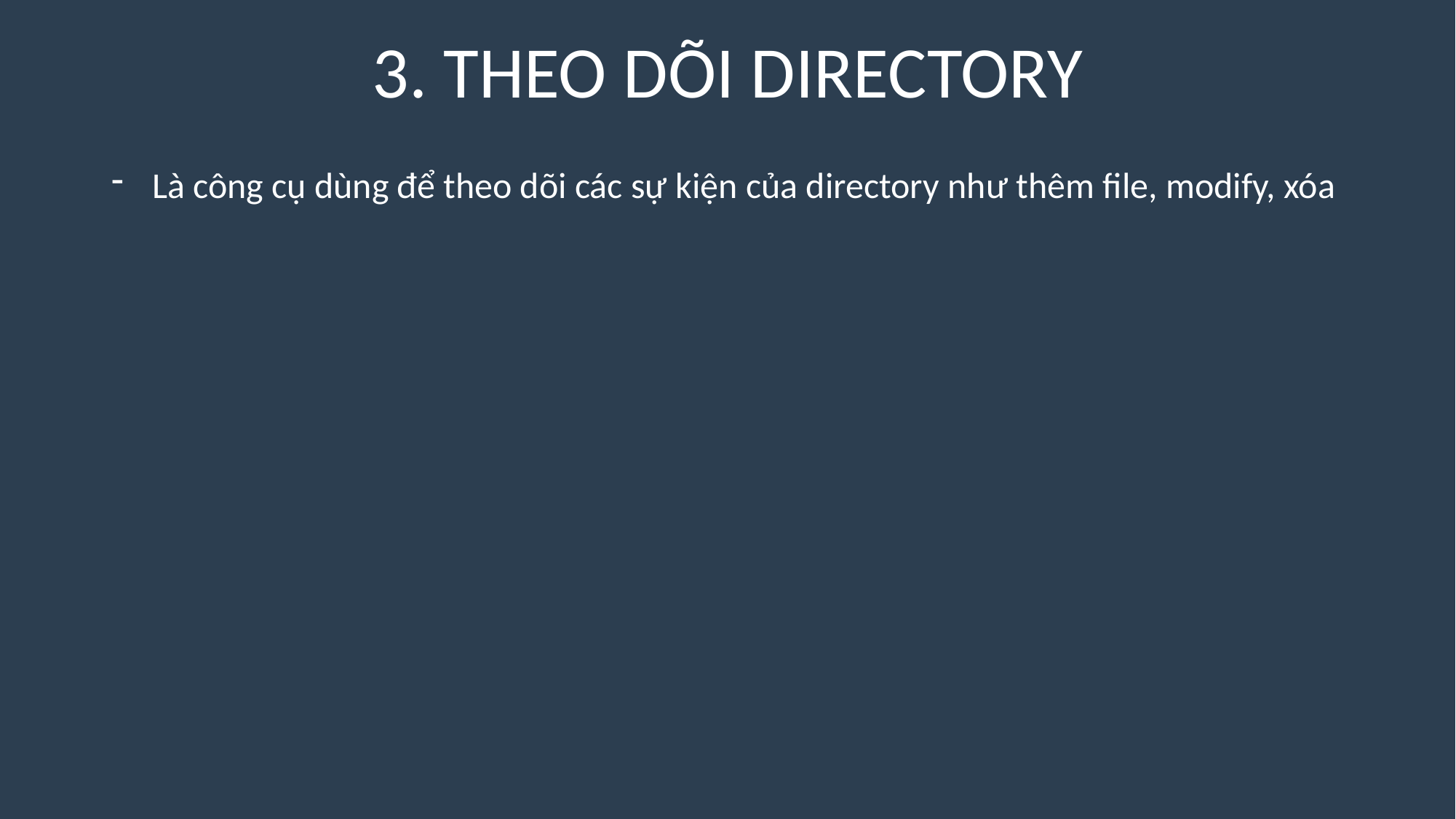

# 3. THEO DÕI DIRECTORY
Là công cụ dùng để theo dõi các sự kiện của directory như thêm file, modify, xóa